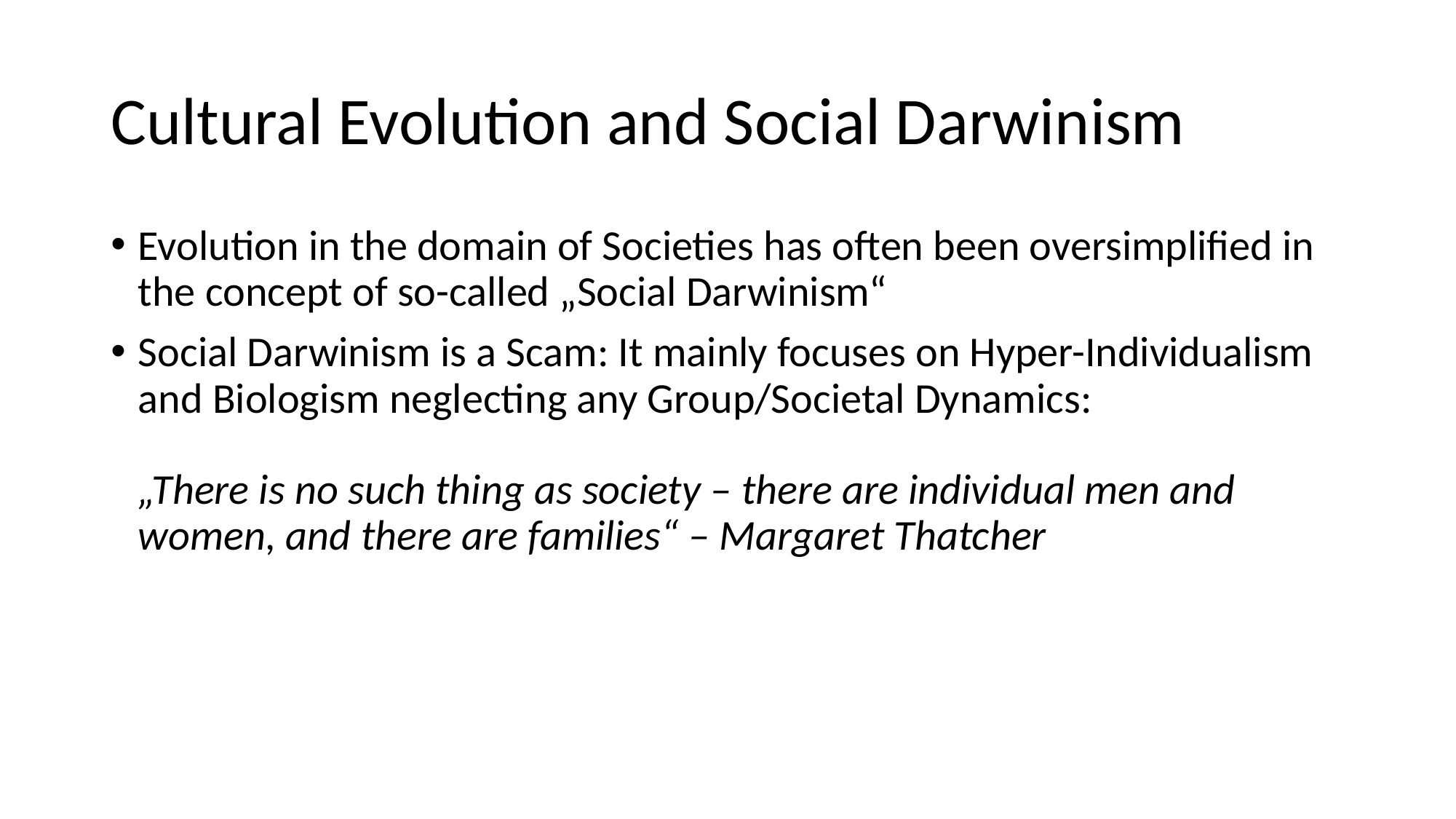

# Cultural Evolution and Social Darwinism
Evolution in the domain of Societies has often been oversimplified in the concept of so-called „Social Darwinism“
Social Darwinism is a Scam: It mainly focuses on Hyper-Individualism and Biologism neglecting any Group/Societal Dynamics:
„There is no such thing as society – there are individual men and women, and there are families“ – Margaret Thatcher